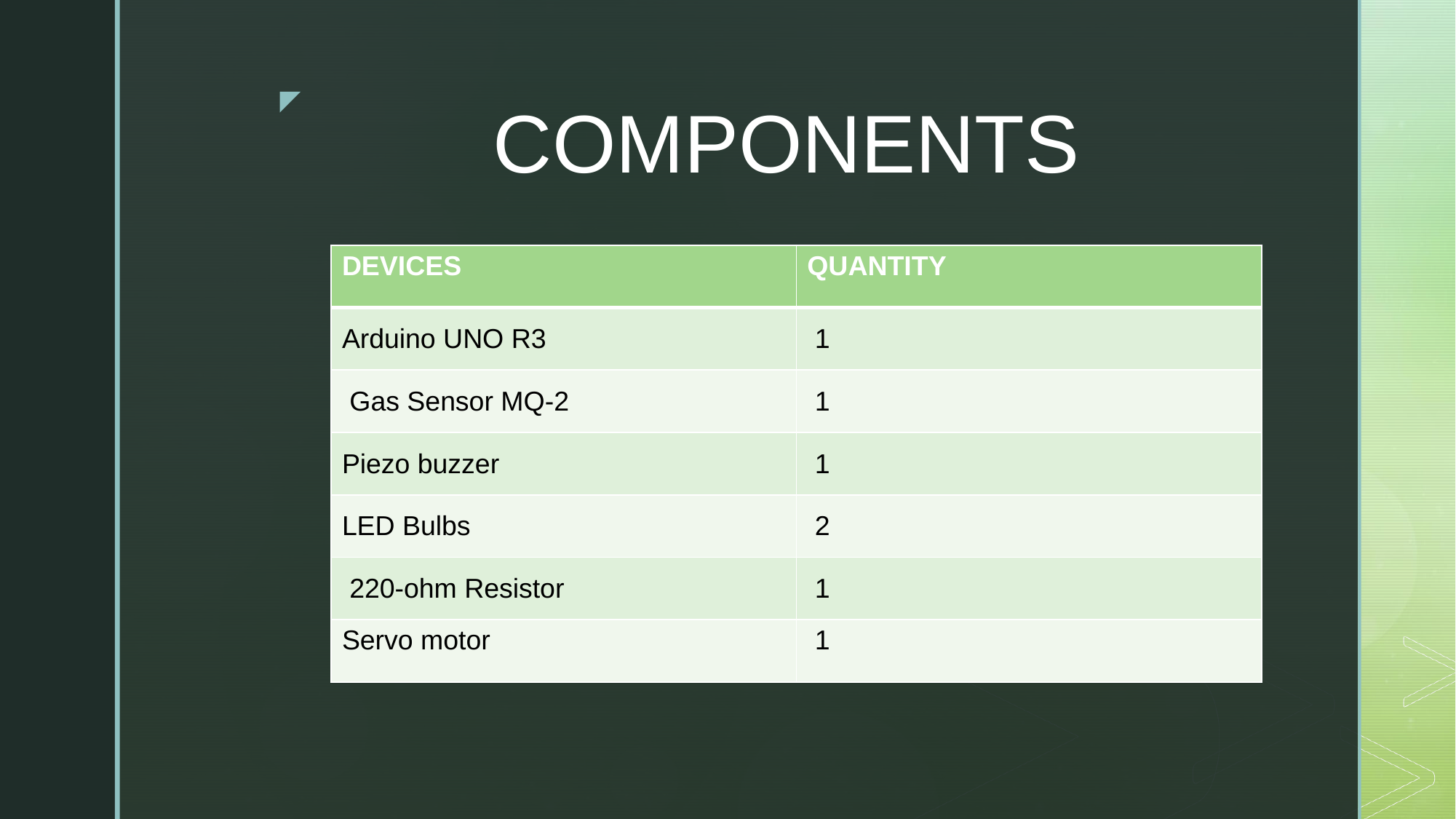

# COMPONENTS
| DEVICES | QUANTITY |
| --- | --- |
| Arduino UNO R3 | 1 |
| Gas Sensor MQ-2 | 1 |
| Piezo buzzer | 1 |
| LED Bulbs | 2 |
| 220-ohm Resistor | 1 |
| Servo motor | 1 |